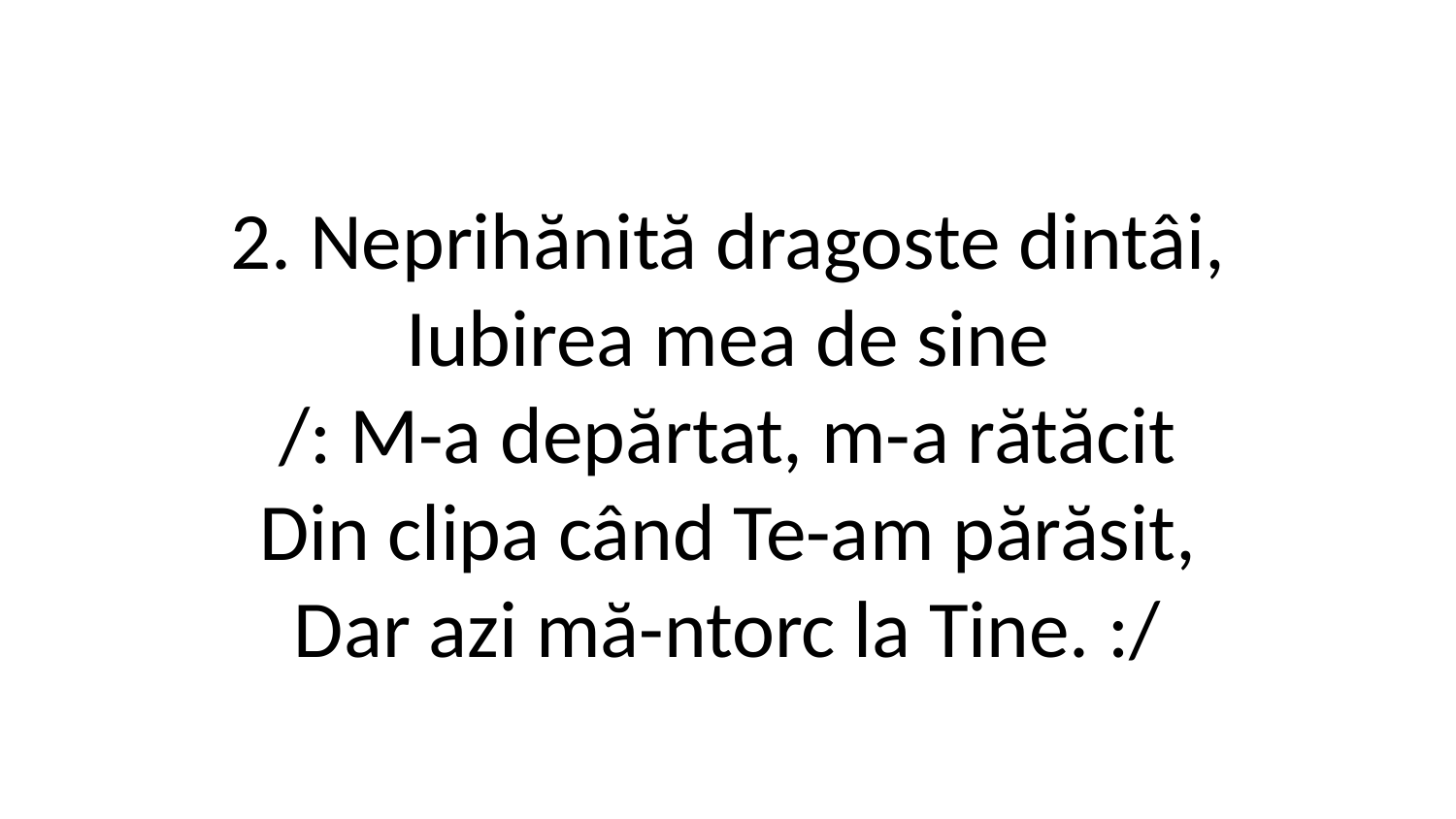

2. Neprihănită dragoste dintâi,
Iubirea mea de sine
/: M-a depărtat, m-a rătăcit
Din clipa când Te-am părăsit,
Dar azi mă-ntorc la Tine. :/